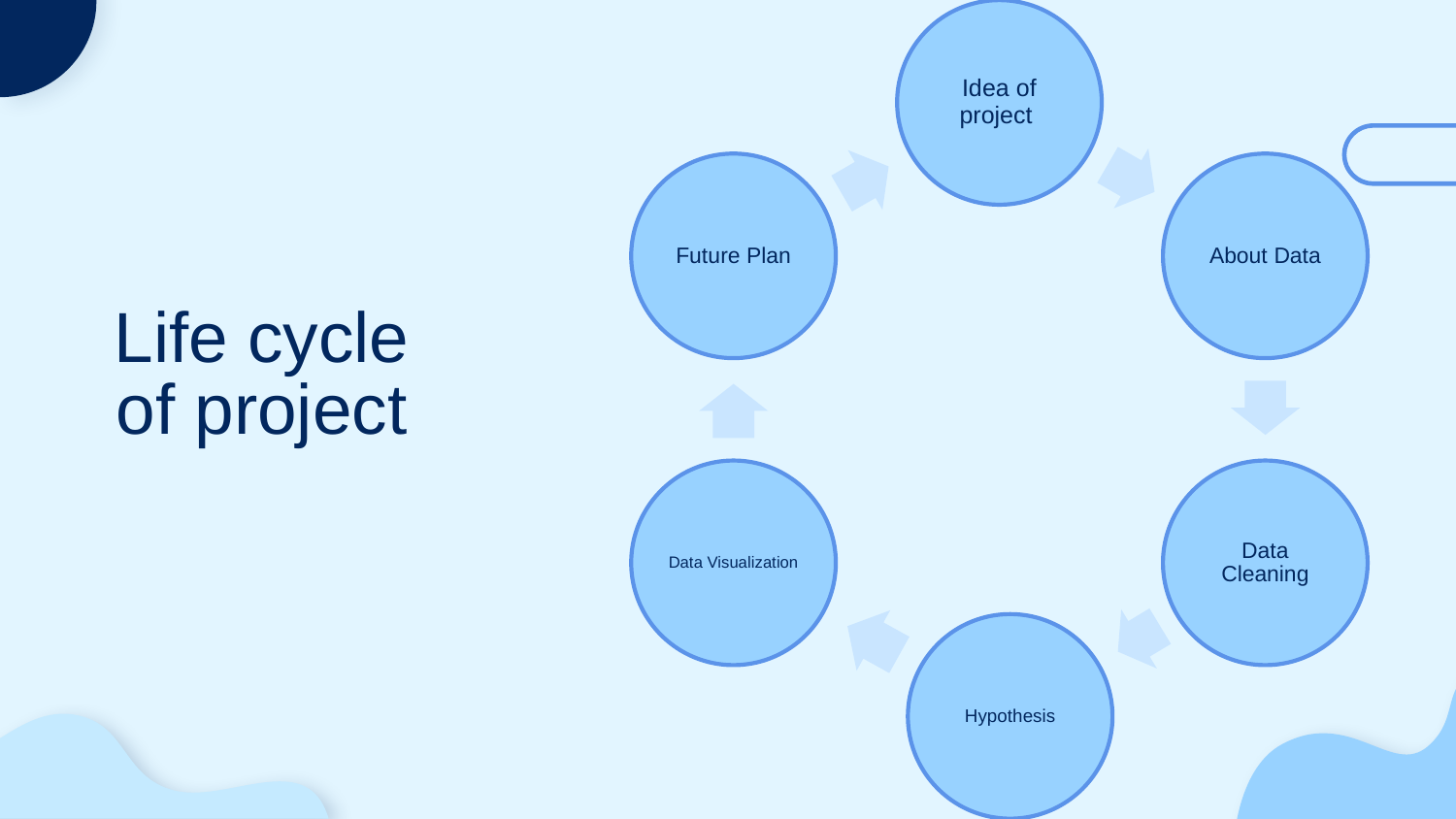

Idea of project

About Data

Data Cleaning

Hypothesis

Data Visualization

Future Plan

Life cycle
of project